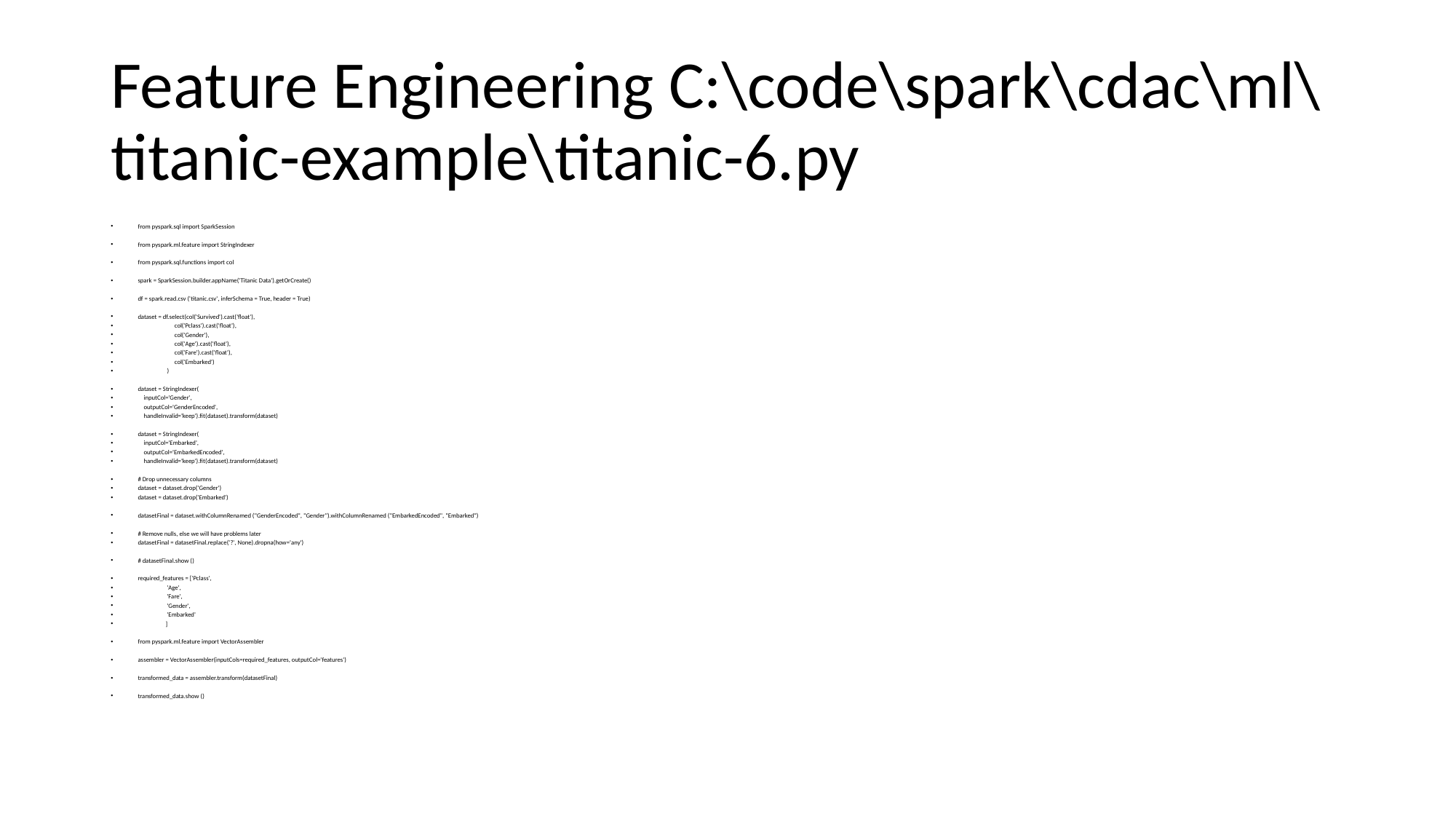

# Feature Engineering C:\code\spark\cdac\ml\titanic-example\titanic-6.py
from pyspark.sql import SparkSession

from pyspark.ml.feature import StringIndexer

from pyspark.sql.functions import col

spark = SparkSession.builder.appName('Titanic Data').getOrCreate()

df = spark.read.csv ('titanic.csv', inferSchema = True, header = True)

dataset = df.select(col('Survived').cast('float'),
                         col('Pclass').cast('float'),
                         col('Gender'),
                         col('Age').cast('float'),
                         col('Fare').cast('float'),
                         col('Embarked')
                    )

dataset = StringIndexer(
    inputCol='Gender',
    outputCol='GenderEncoded',
    handleInvalid='keep').fit(dataset).transform(dataset)

dataset = StringIndexer(
    inputCol='Embarked',
    outputCol='EmbarkedEncoded',
    handleInvalid='keep').fit(dataset).transform(dataset)

# Drop unnecessary columns
dataset = dataset.drop('Gender')
dataset = dataset.drop('Embarked')

datasetFinal = dataset.withColumnRenamed ("GenderEncoded", "Gender").withColumnRenamed ("EmbarkedEncoded", "Embarked")

# Remove nulls, else we will have problems later
datasetFinal = datasetFinal.replace('?', None).dropna(how='any')

# datasetFinal.show ()

required_features = ['Pclass',
                    'Age',
                    'Fare',
                    'Gender',
                    'Embarked'
                   ]

from pyspark.ml.feature import VectorAssembler

assembler = VectorAssembler(inputCols=required_features, outputCol='features')

transformed_data = assembler.transform(datasetFinal)

transformed_data.show ()